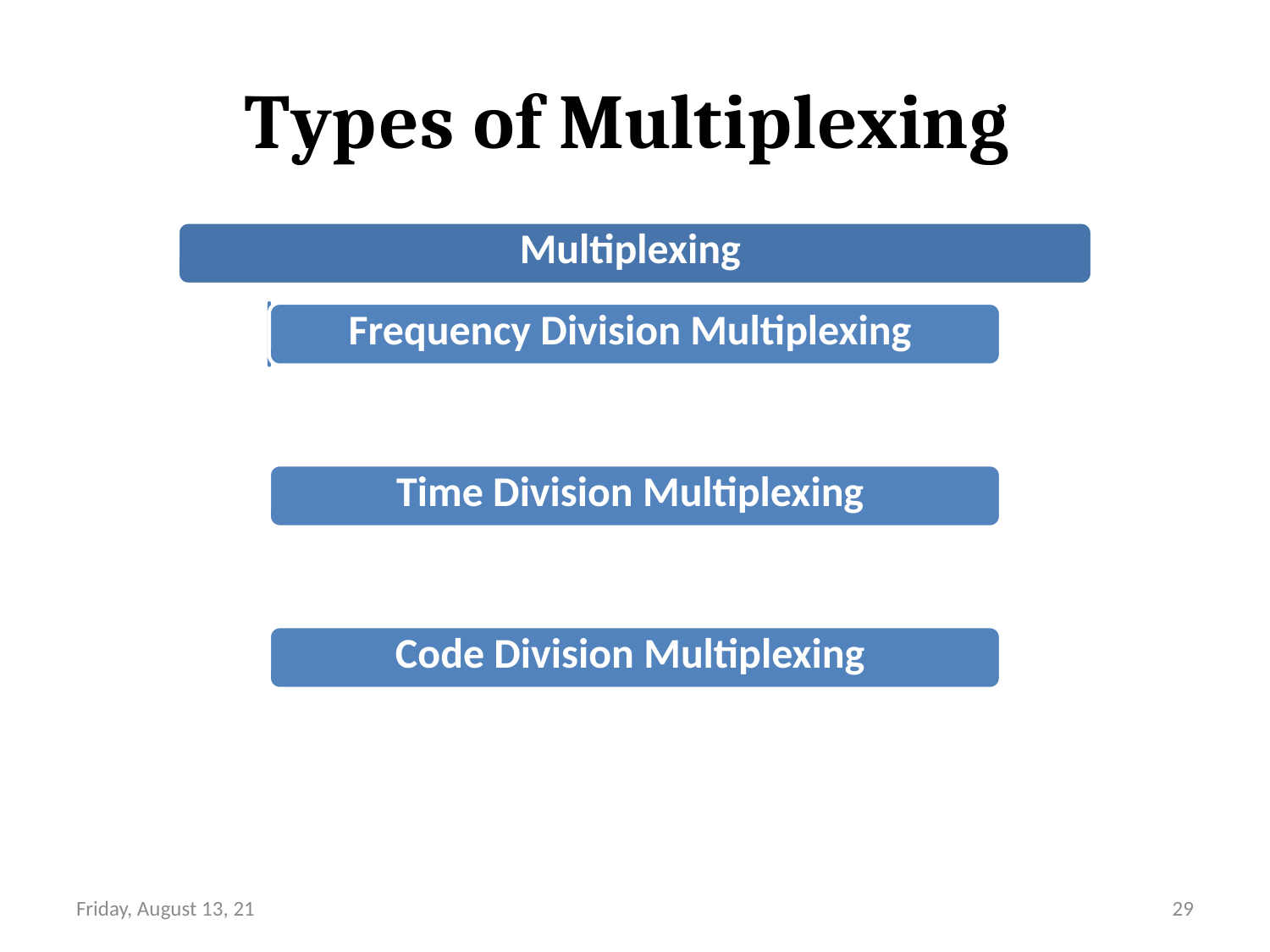

# Types of Multiplexing
Multiplexing
Frequency Division Multiplexing
Time Division Multiplexing
Code Division Multiplexing
Friday, August 13, 21
29